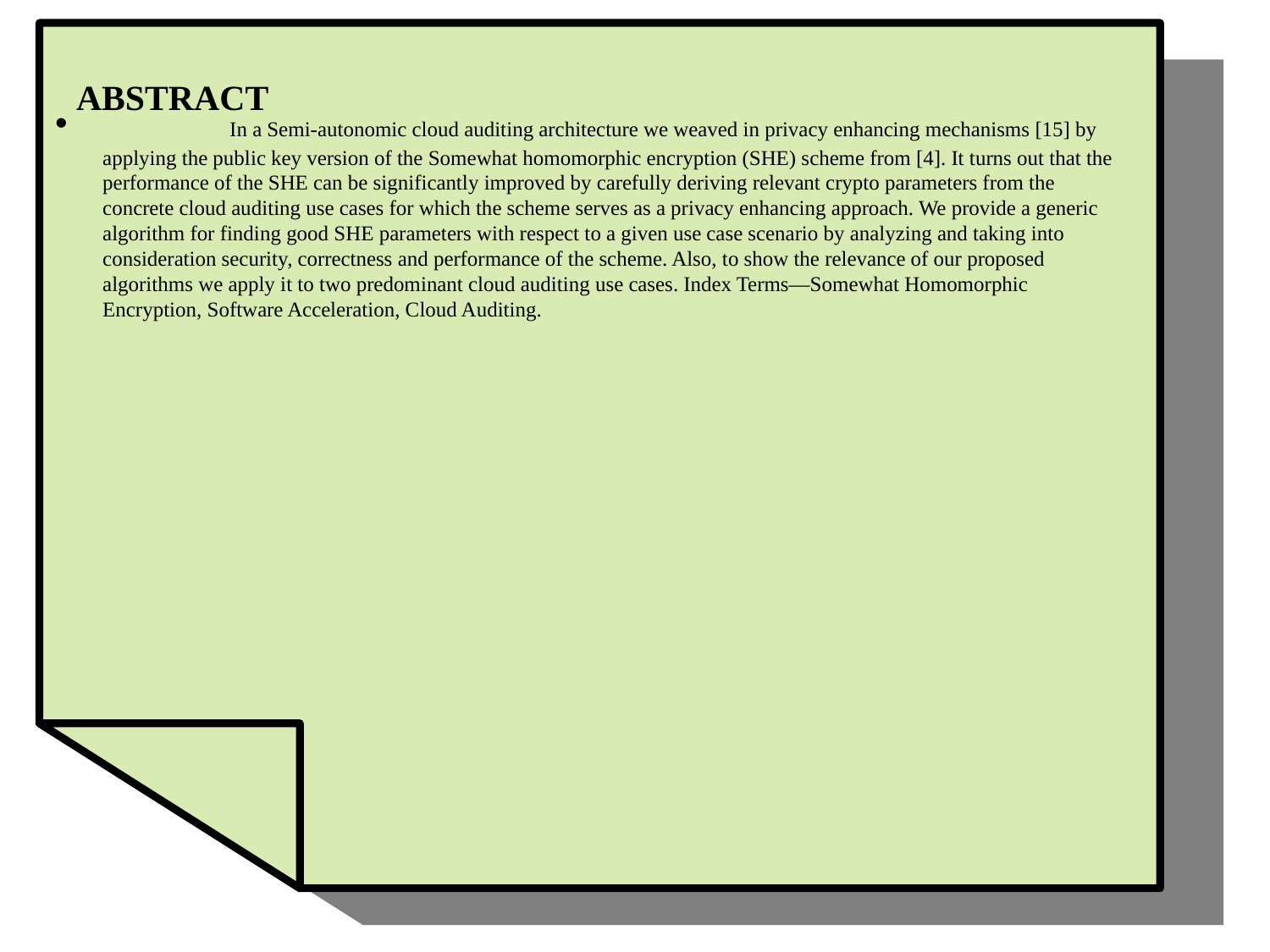

# ABSTRACT
	In a Semi-autonomic cloud auditing architecture we weaved in privacy enhancing mechanisms [15] by applying the public key version of the Somewhat homomorphic encryption (SHE) scheme from [4]. It turns out that the performance of the SHE can be significantly improved by carefully deriving relevant crypto parameters from the concrete cloud auditing use cases for which the scheme serves as a privacy enhancing approach. We provide a generic algorithm for finding good SHE parameters with respect to a given use case scenario by analyzing and taking into consideration security, correctness and performance of the scheme. Also, to show the relevance of our proposed algorithms we apply it to two predominant cloud auditing use cases. Index Terms—Somewhat Homomorphic Encryption, Software Acceleration, Cloud Auditing.